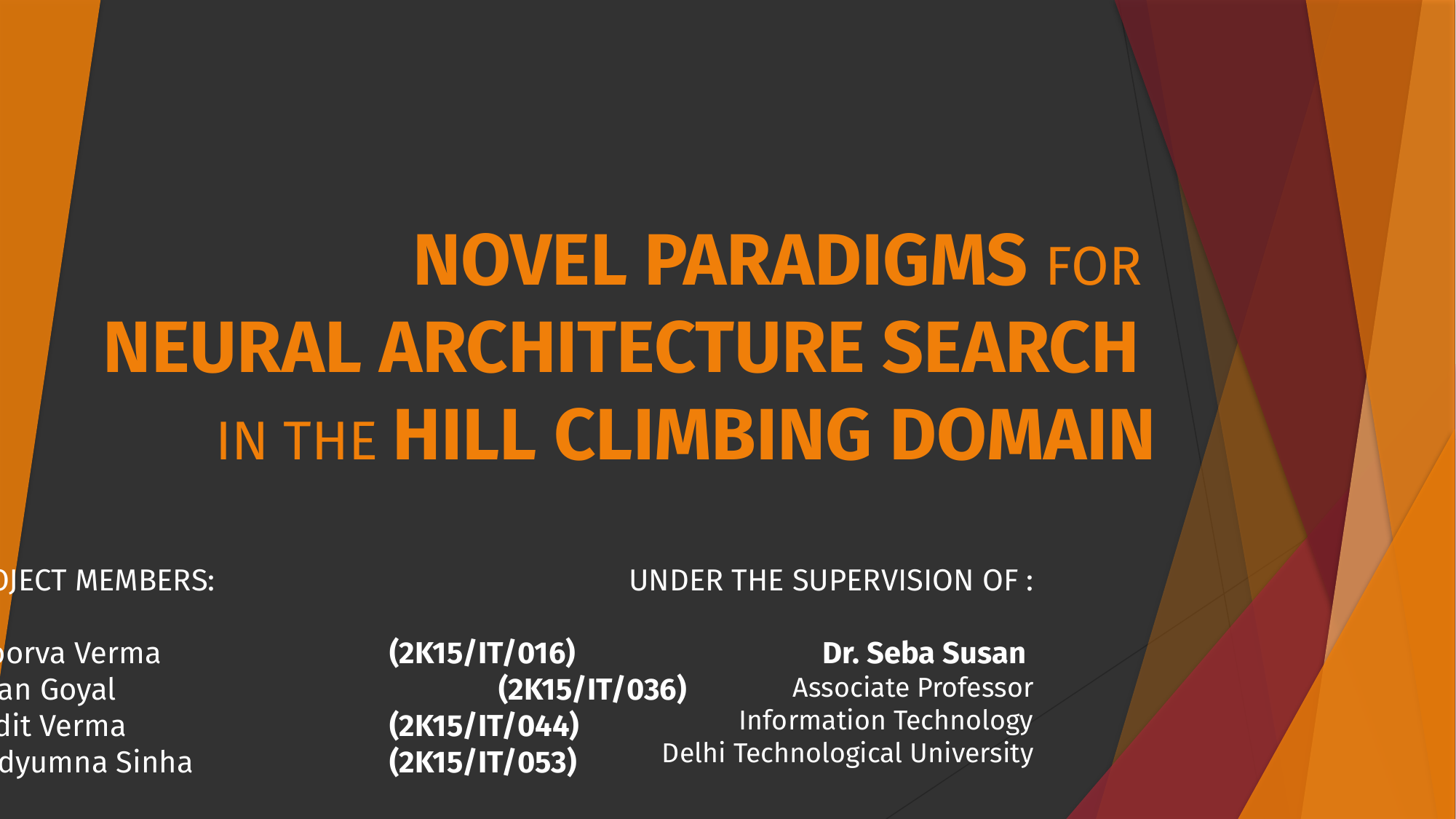

# NOVEL PARADIGMS FOR NEURAL ARCHITECTURE SEARCH IN THE HILL CLIMBING DOMAIN
PROJECT MEMBERS:

Apoorva Verma 			(2K15/IT/016)
Karan Goyal				(2K15/IT/036)
Mudit Verma			(2K15/IT/044)
Pradyumna Sinha		(2K15/IT/053)
UNDER THE SUPERVISION OF :

Dr. Seba Susan
Associate Professor
Information Technology
Delhi Technological University